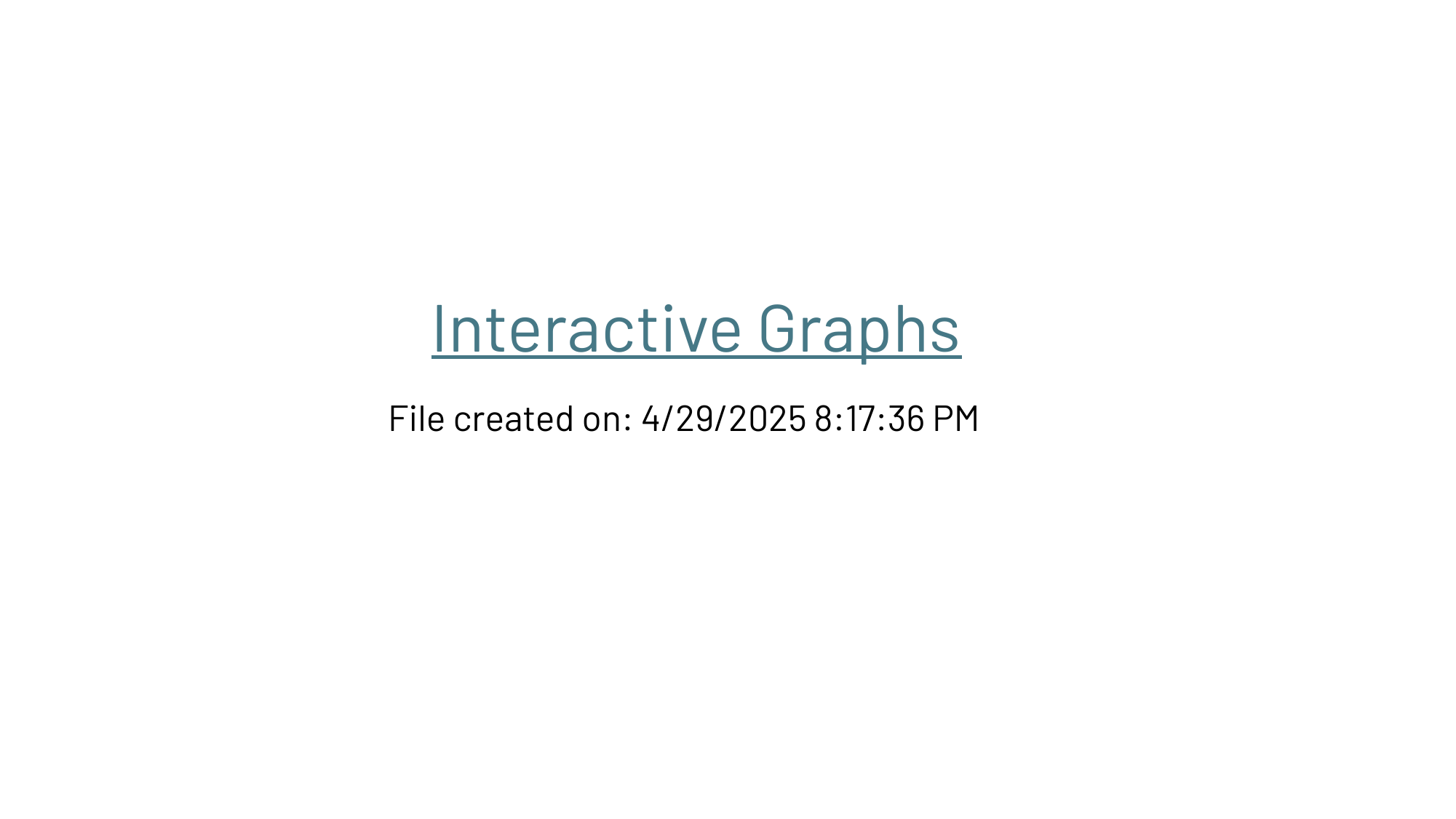

# Interactive Graphs
File created on: 4/29/2025 8:17:36 PM